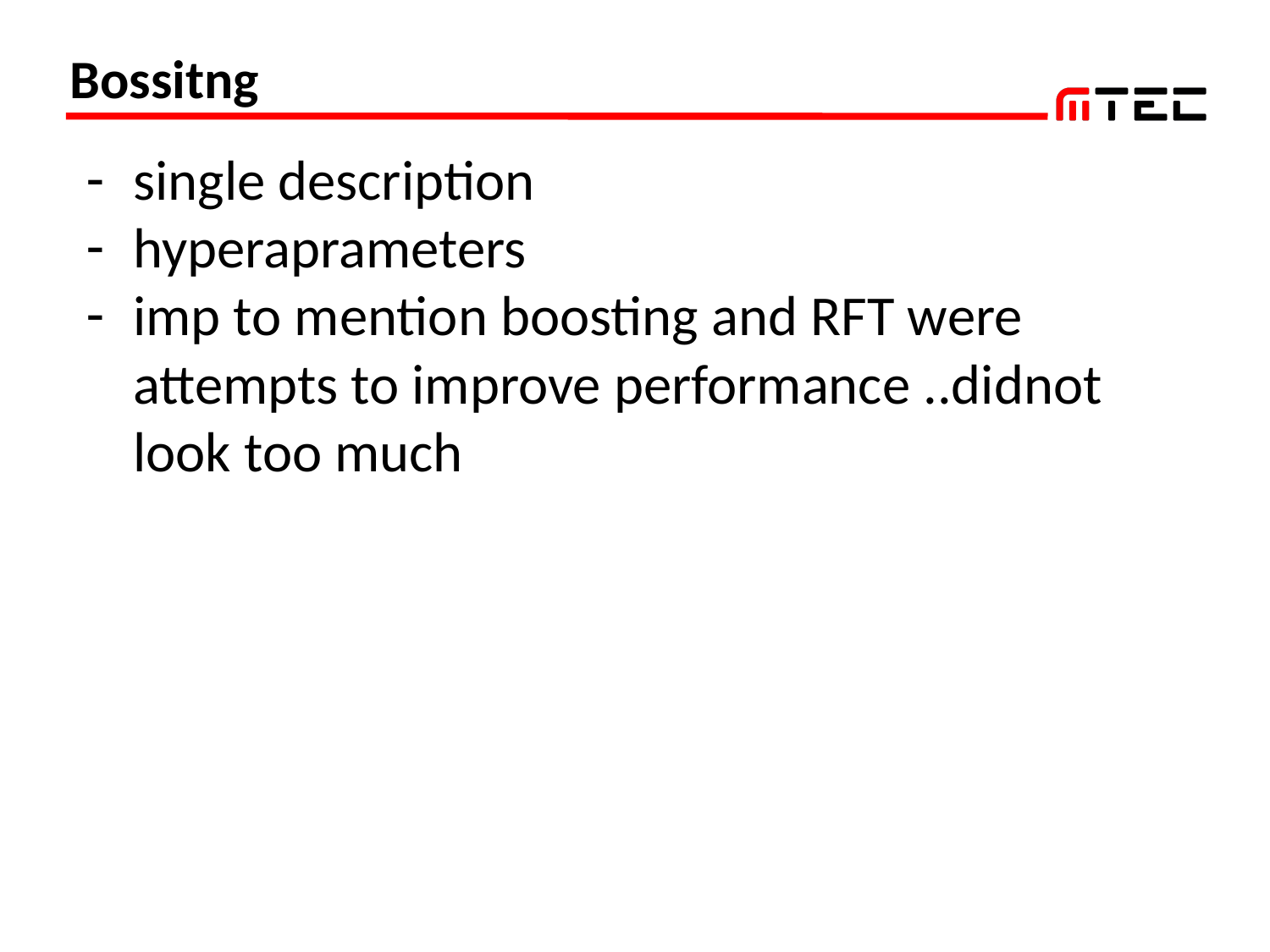

# Bossitng
single description
hyperaprameters
imp to mention boosting and RFT were attempts to improve performance ..didnot look too much